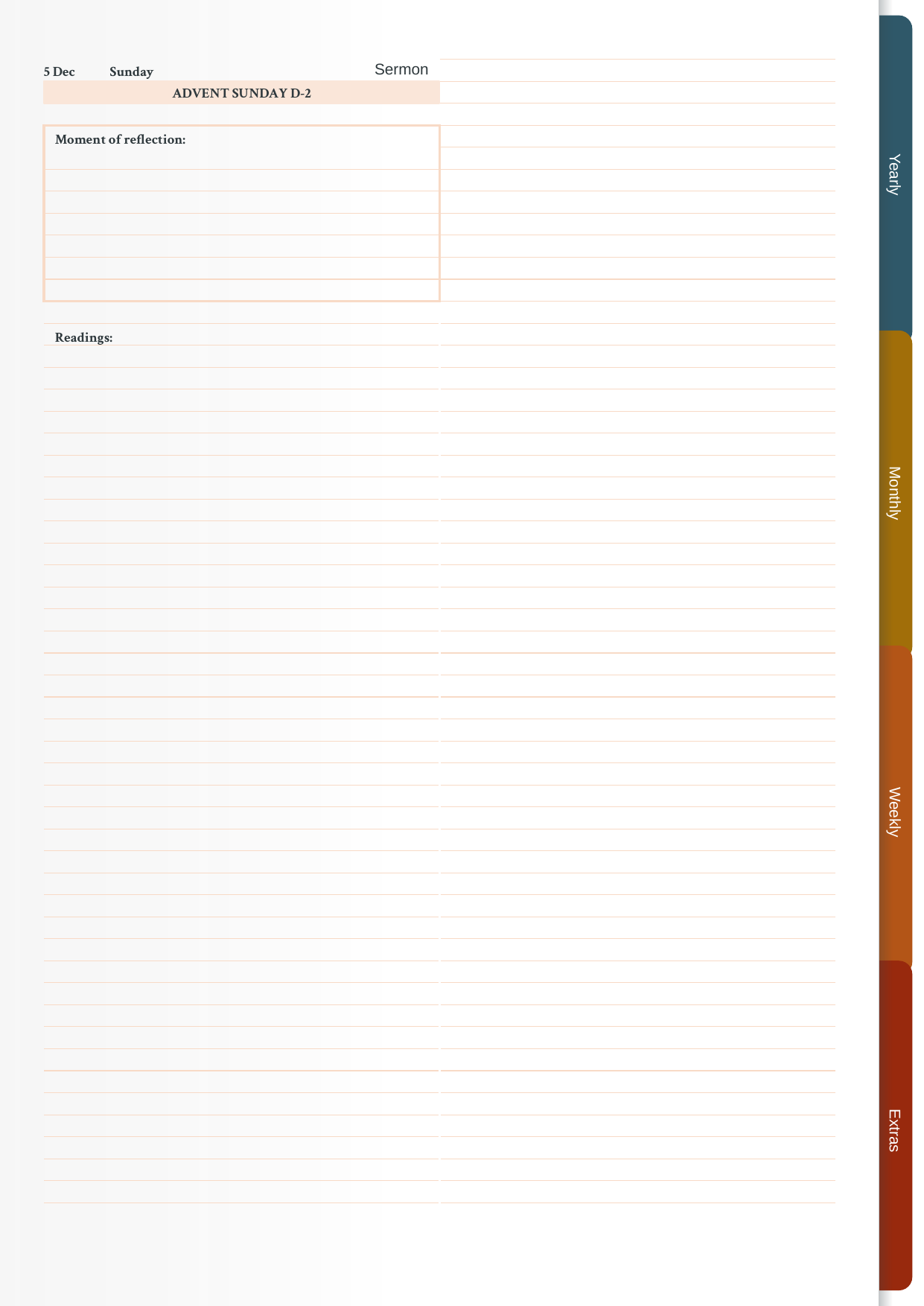

# 5December
Yearly
5 Dec
Sunday
Sermon
ADVENT SUNDAY D-2
Monthly
Weekly
Extras